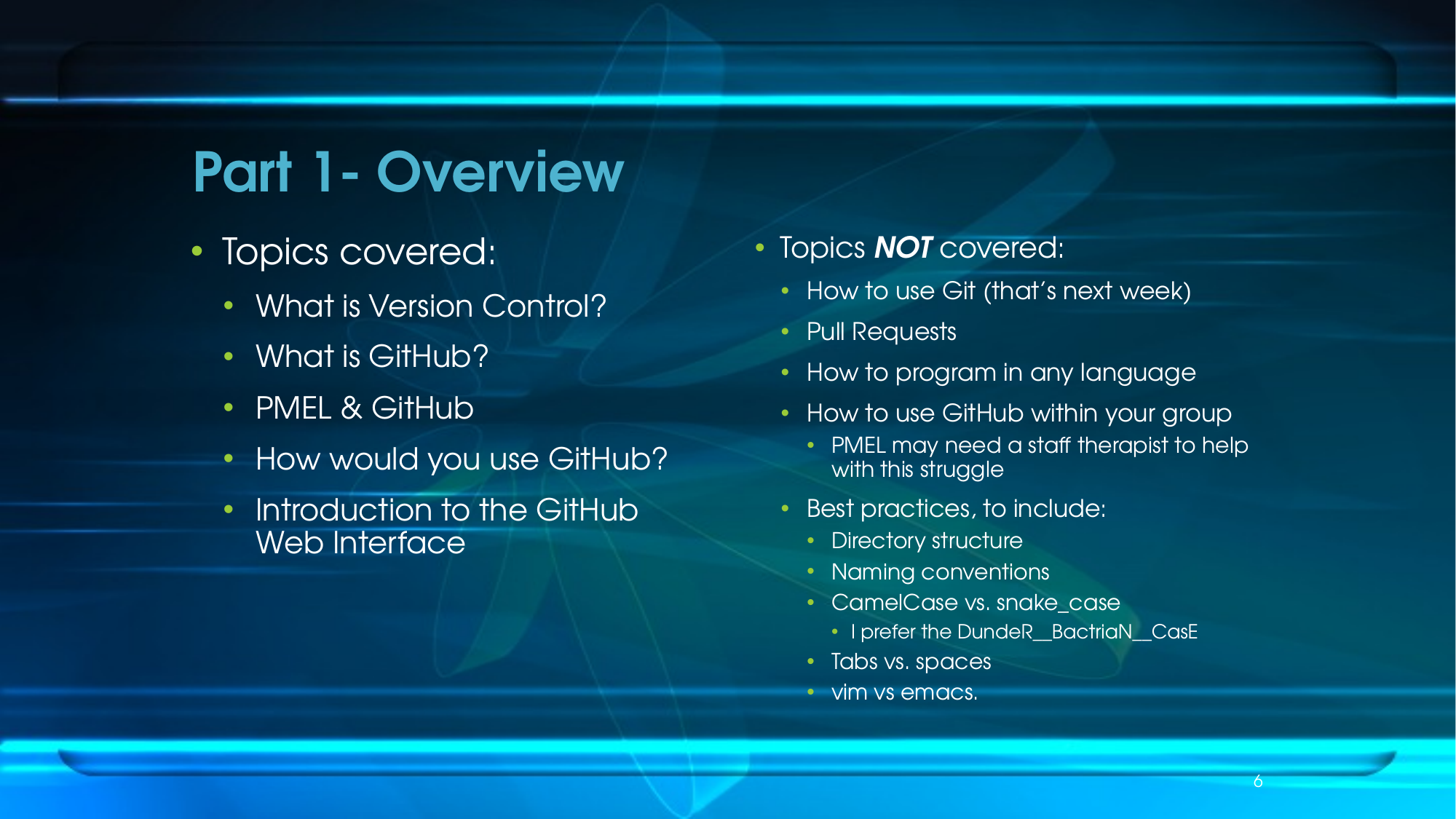

# Part 1- Overview
Topics covered:
What is Version Control?
What is GitHub?
PMEL & GitHub
How would you use GitHub?
Introduction to the GitHub Web Interface
Topics NOT covered:
How to use Git (that’s next week)
Pull Requests
How to program in any language
How to use GitHub within your group
PMEL may need a staff therapist to help with this struggle
Best practices, to include:
Directory structure
Naming conventions
CamelCase vs. snake_case
I prefer the DundeR__BactriaN__CasE
Tabs vs. spaces
vim vs emacs.
6